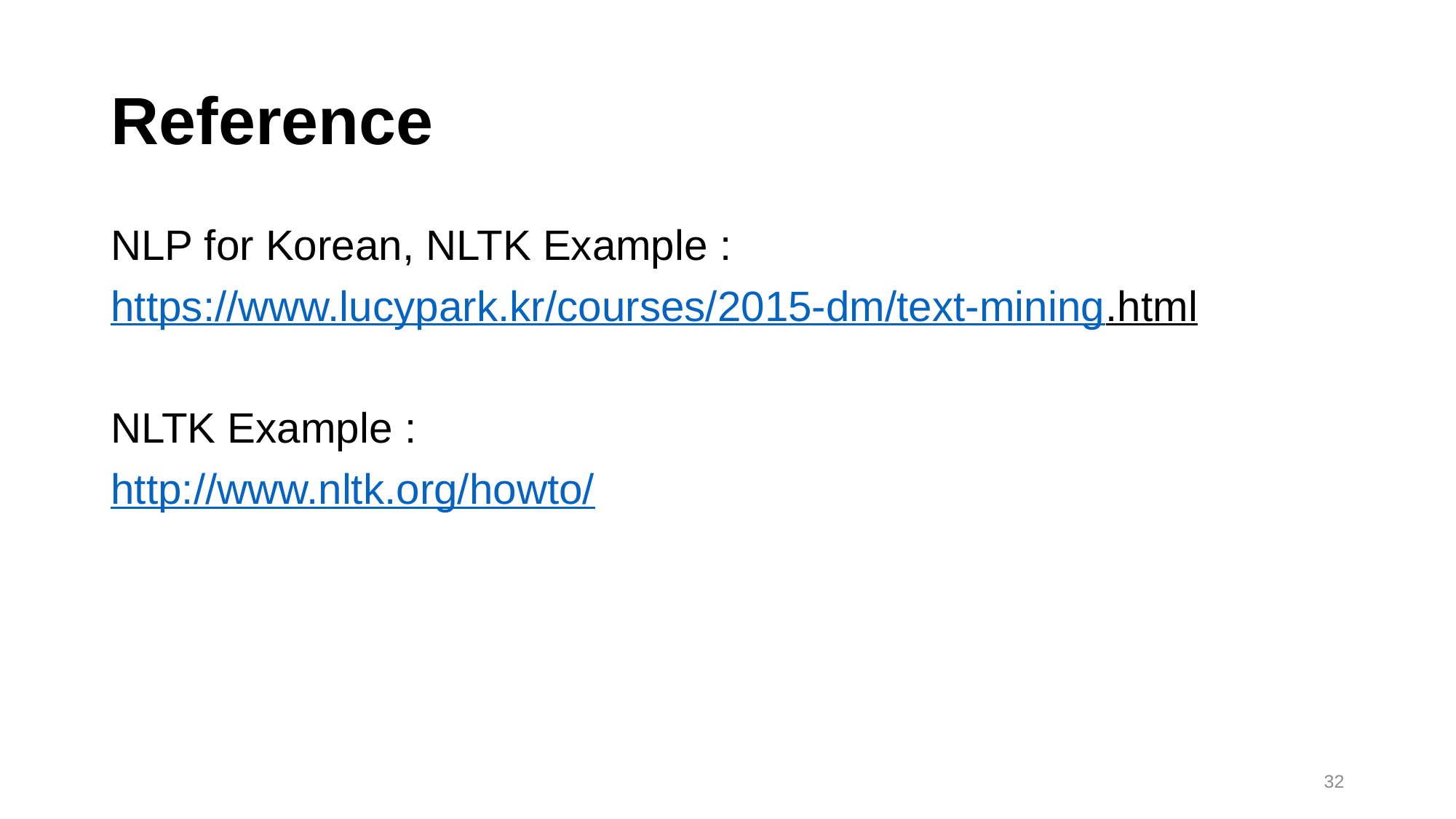

# Reference
NLP for Korean, NLTK Example :
https://www.lucypark.kr/courses/2015-dm/text-mining.html

NLTK Example :
http://www.nltk.org/howto/
32